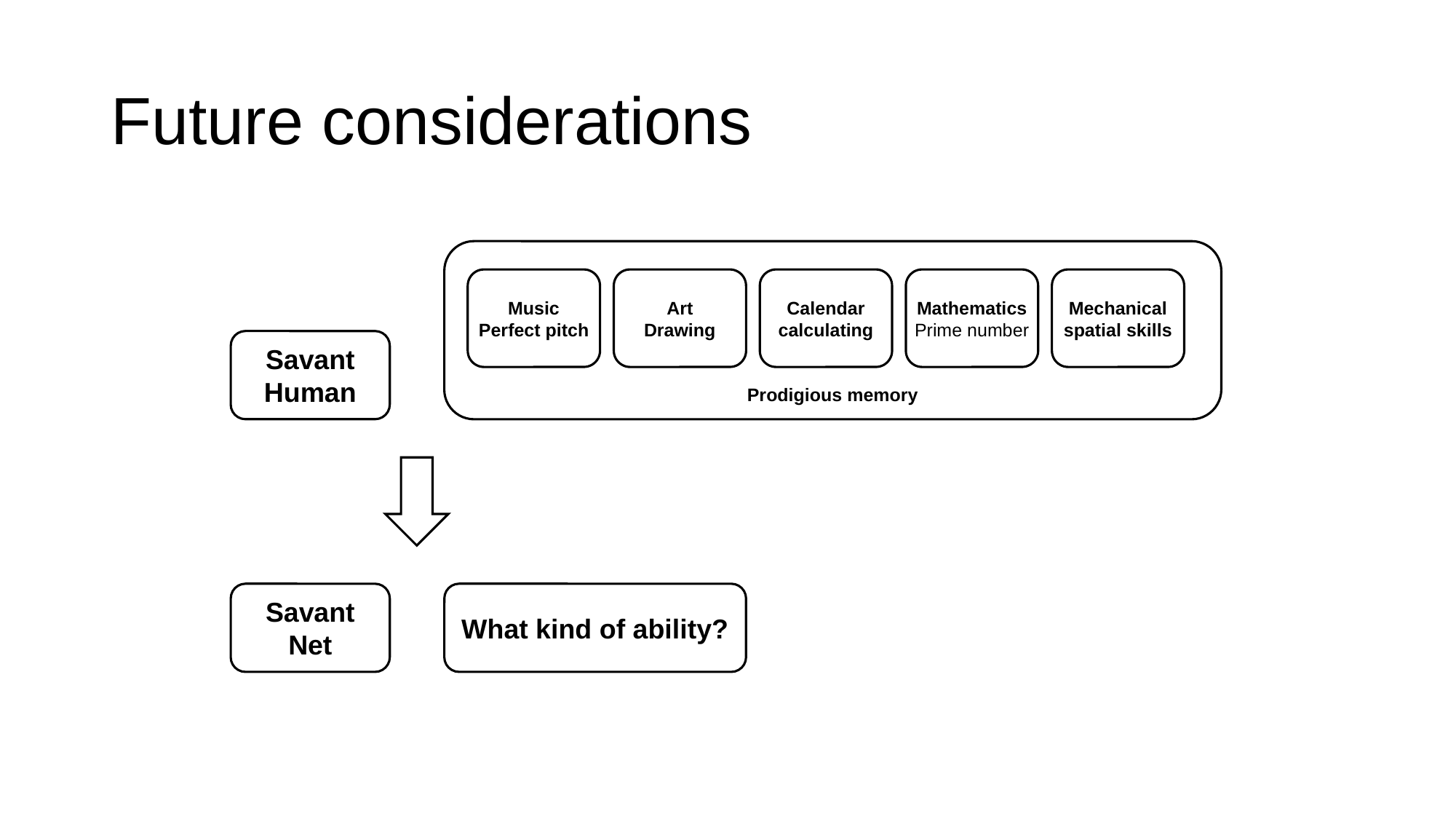

# Future considerations
Prodigious memory
Mathematics
Prime number
Mechanical
spatial skills
Calendar
calculating
Music
Perfect pitch
Art
Drawing
Savant
Human

Savant
Net
What kind of ability?